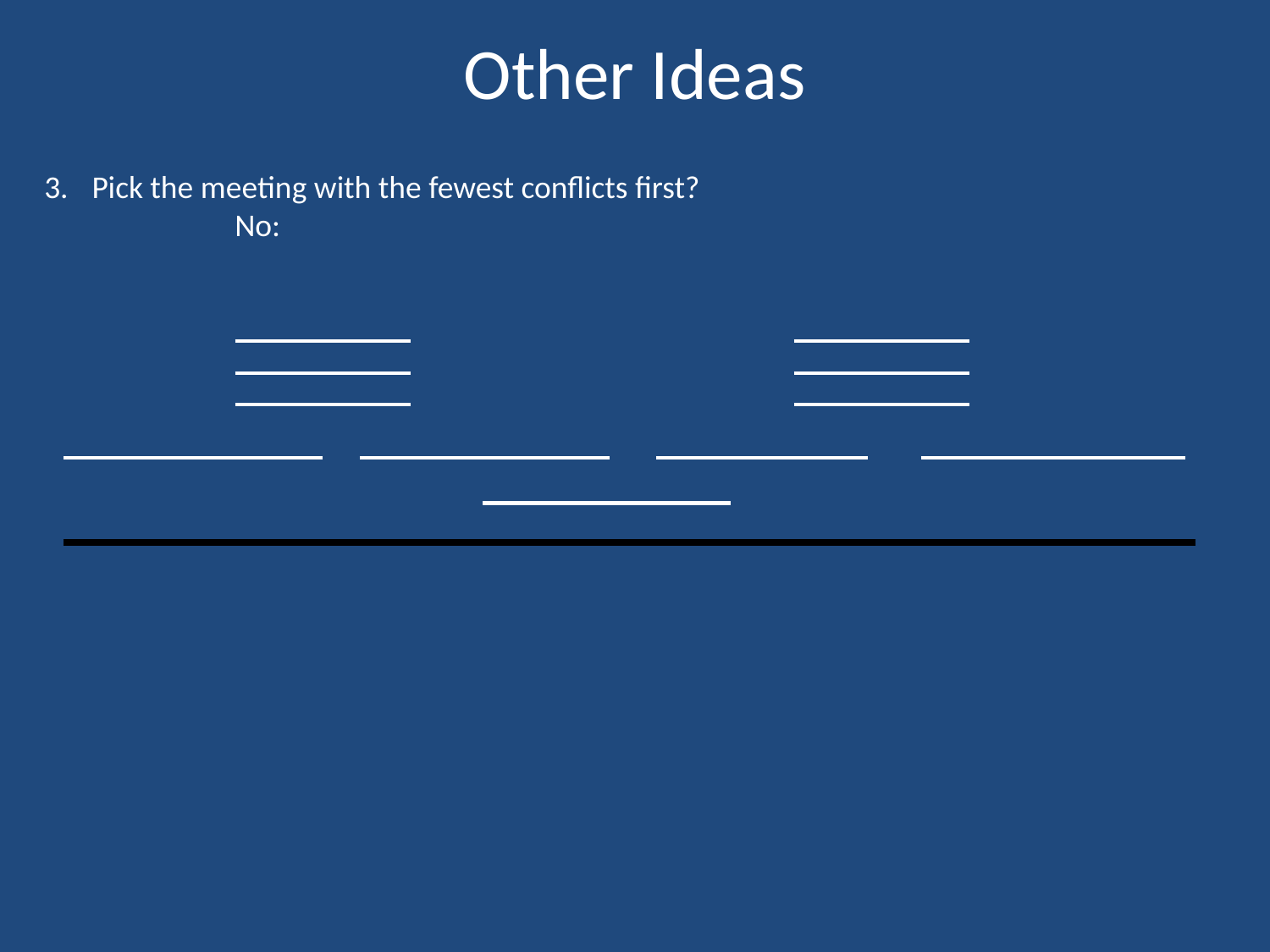

# Other Ideas
Pick the meeting with the fewest conflicts first?
	No: